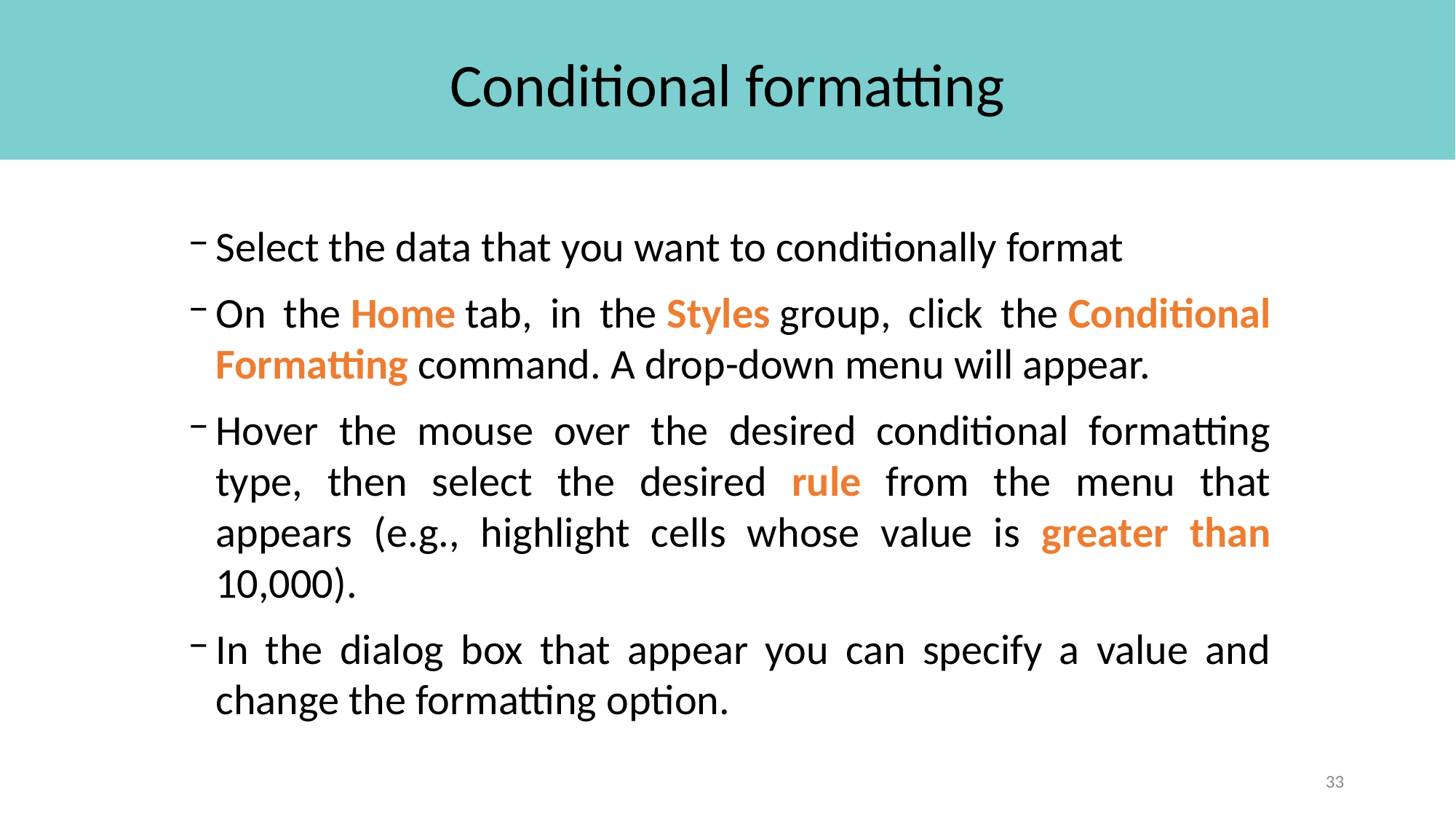

# Conditional formatting
Select the data that you want to conditionally format
On the Home tab, in the Styles group, click the Conditional Formatting command. A drop-down menu will appear.
Hover the mouse over the desired conditional formatting type, then select the desired rule from the menu that appears (e.g., highlight cells whose value is greater than 10,000).
In the dialog box that appear you can specify a value and change the formatting option.

33